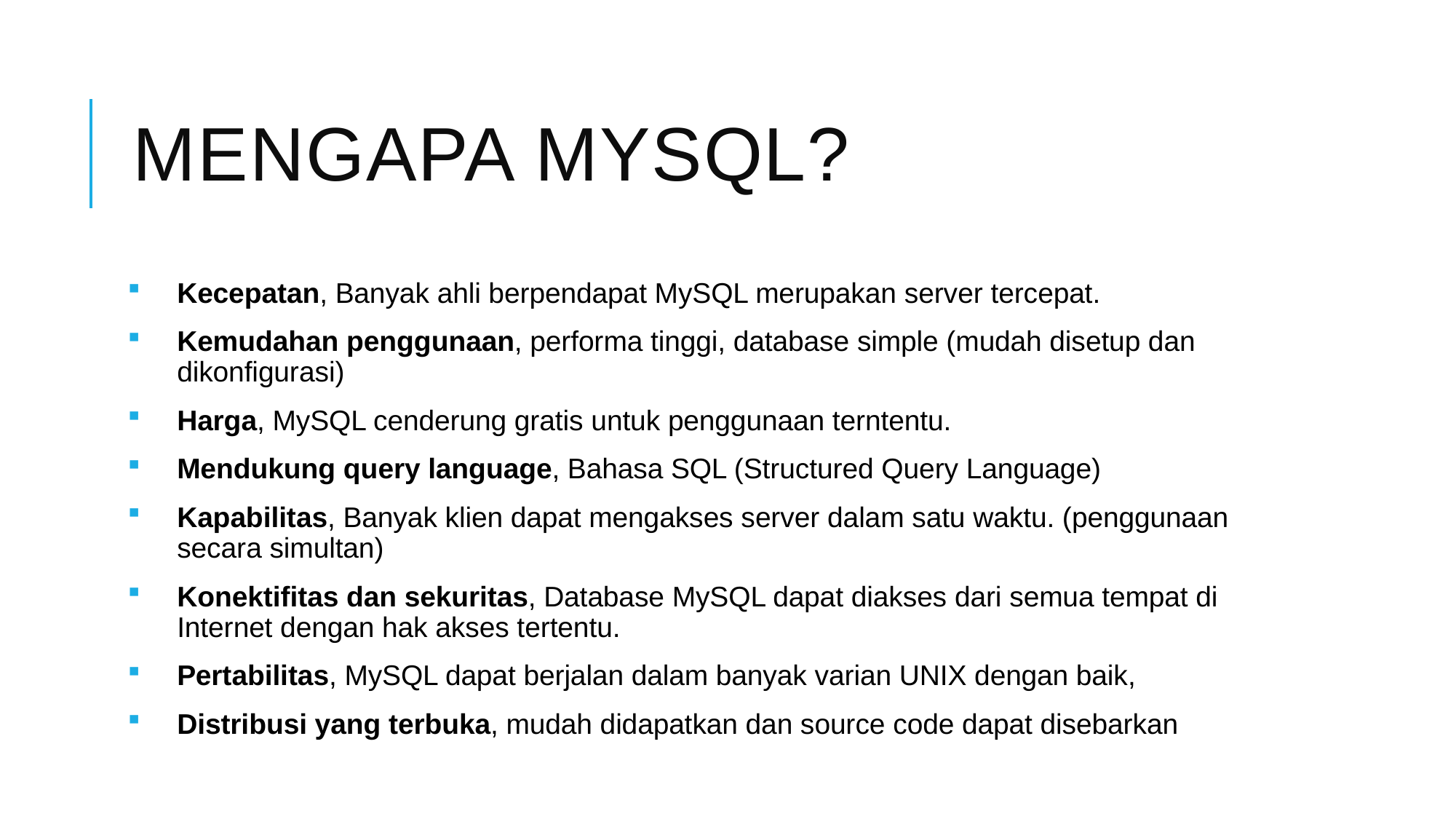

# Mengapa MySQL?
Kecepatan, Banyak ahli berpendapat MySQL merupakan server tercepat.
Kemudahan penggunaan, performa tinggi, database simple (mudah disetup dan dikonfigurasi)
Harga, MySQL cenderung gratis untuk penggunaan terntentu.
Mendukung query language, Bahasa SQL (Structured Query Language)
Kapabilitas, Banyak klien dapat mengakses server dalam satu waktu. (penggunaan secara simultan)
Konektifitas dan sekuritas, Database MySQL dapat diakses dari semua tempat di Internet dengan hak akses tertentu.
Pertabilitas, MySQL dapat berjalan dalam banyak varian UNIX dengan baik,
Distribusi yang terbuka, mudah didapatkan dan source code dapat disebarkan